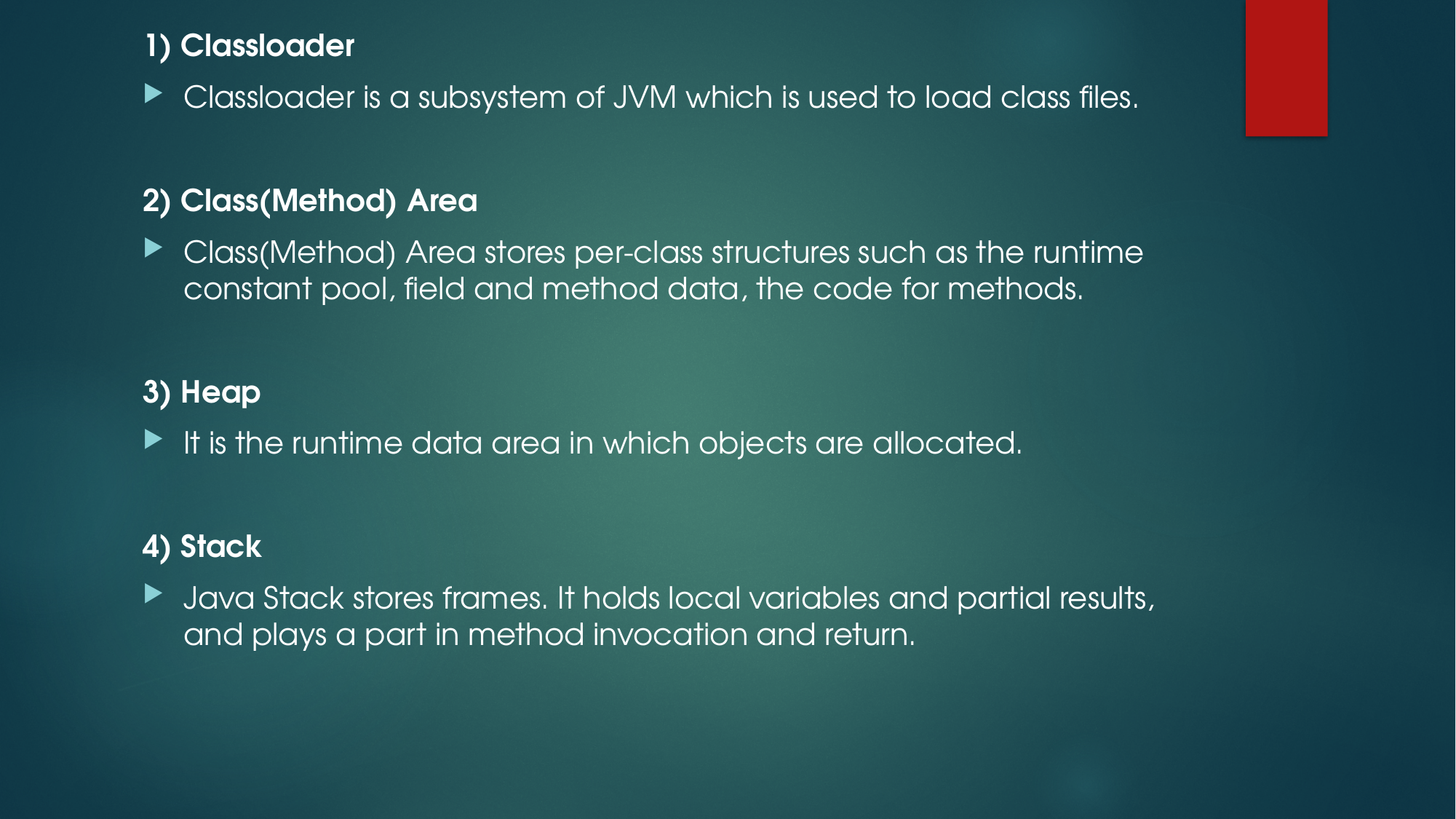

1) Classloader
Classloader is a subsystem of JVM which is used to load class files.

2) Class(Method) Area
Class(Method) Area stores per-class structures such as the runtime constant pool, field and method data, the code for methods.

3) Heap
It is the runtime data area in which objects are allocated.

4) Stack
Java Stack stores frames. It holds local variables and partial results, and plays a part in method invocation and return.